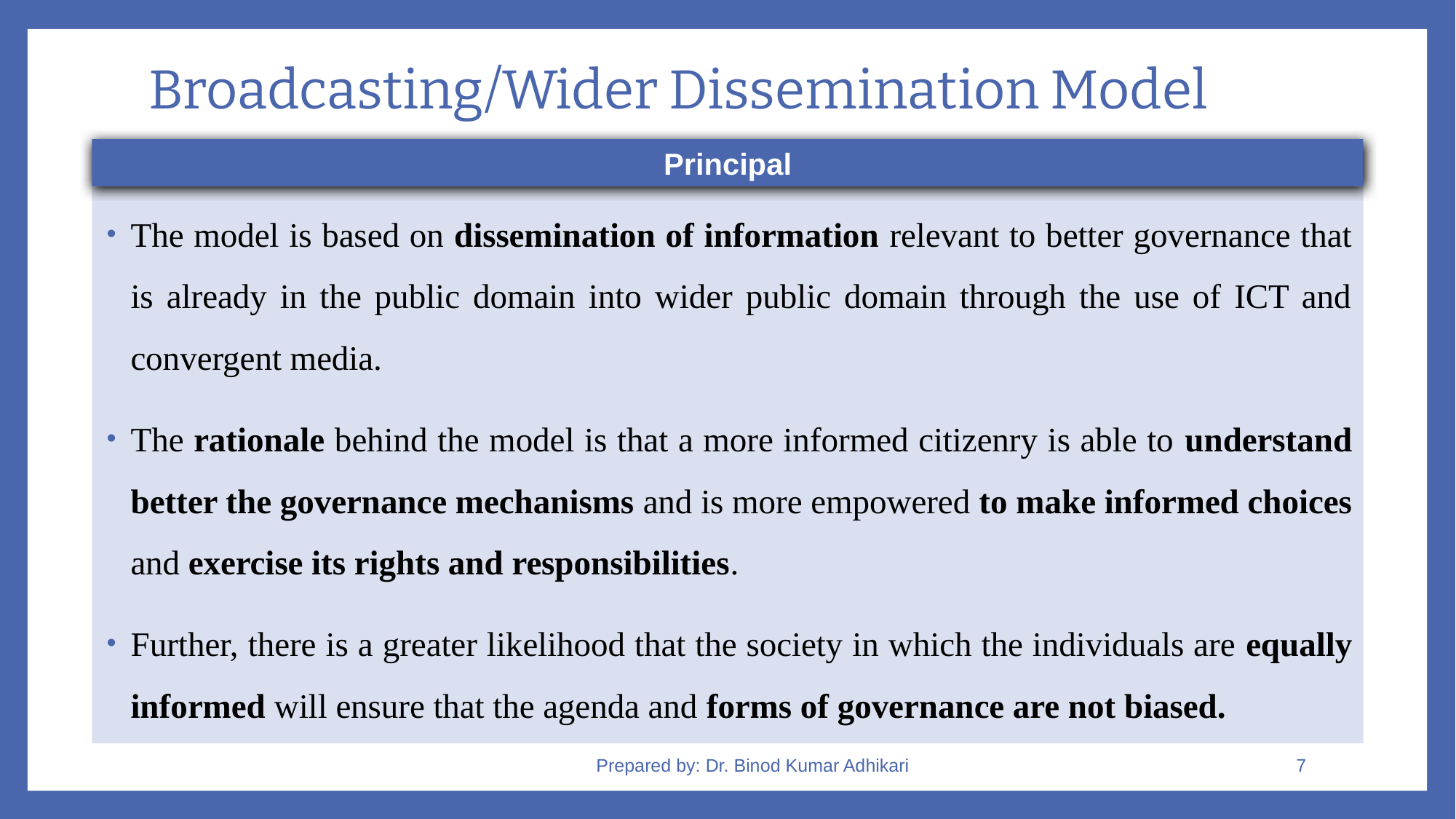

# Broadcasting/Wider Dissemination Model
Principal
The model is based on dissemination of information relevant to better governance that is already in the public domain into wider public domain through the use of ICT and convergent media.
The rationale behind the model is that a more informed citizenry is able to understand better the governance mechanisms and is more empowered to make informed choices and exercise its rights and responsibilities.
Further, there is a greater likelihood that the society in which the individuals are equally informed will ensure that the agenda and forms of governance are not biased.
Prepared by: Dr. Binod Kumar Adhikari
7